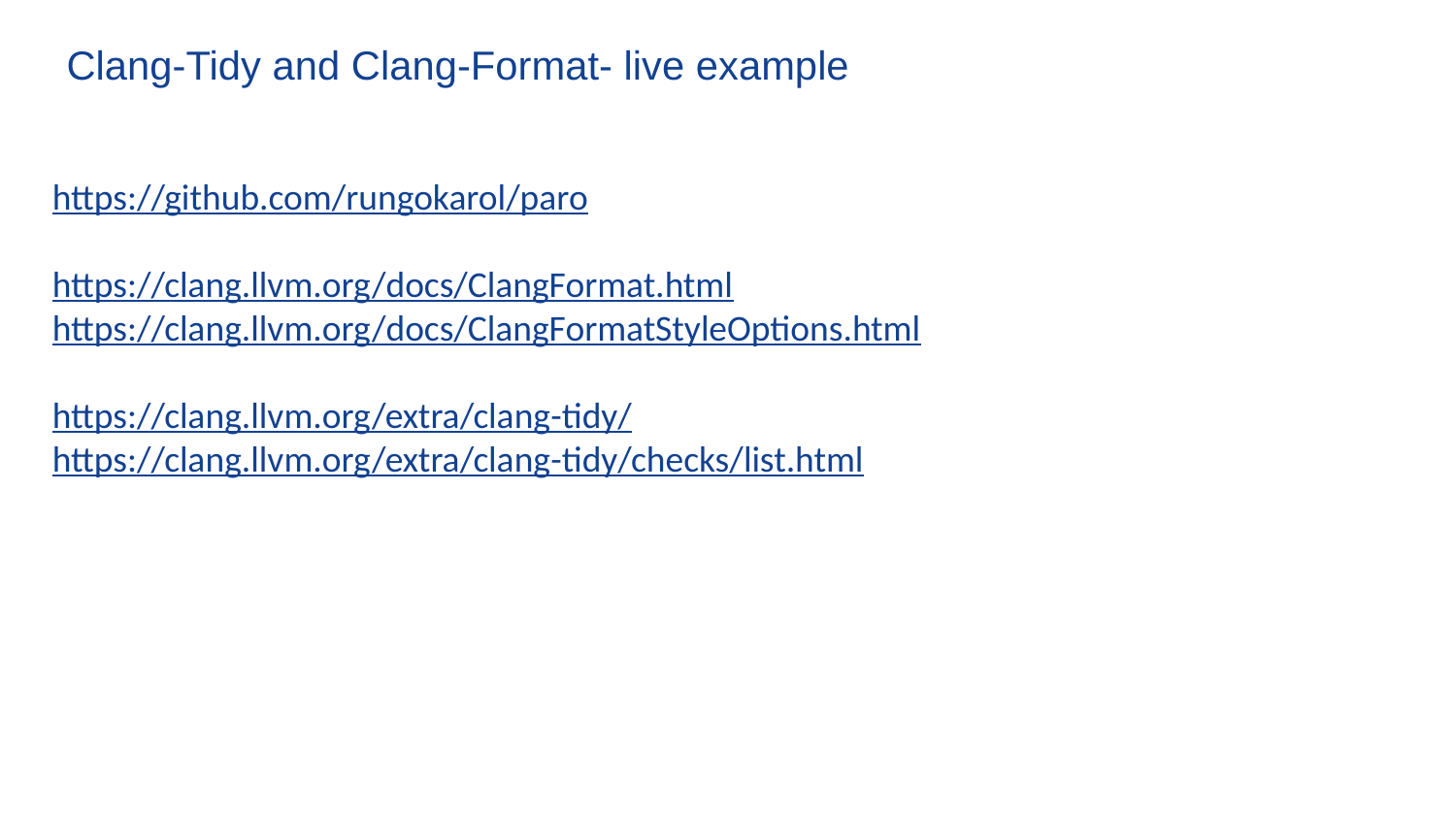

<Document ID: change ID in footer or remove>
Clang-Tidy and Clang-Format- live example

https://github.com/rungokarol/paro

https://clang.llvm.org/docs/ClangFormat.html
https://clang.llvm.org/docs/ClangFormatStyleOptions.html

https://clang.llvm.org/extra/clang-tidy/
https://clang.llvm.org/extra/clang-tidy/checks/list.html